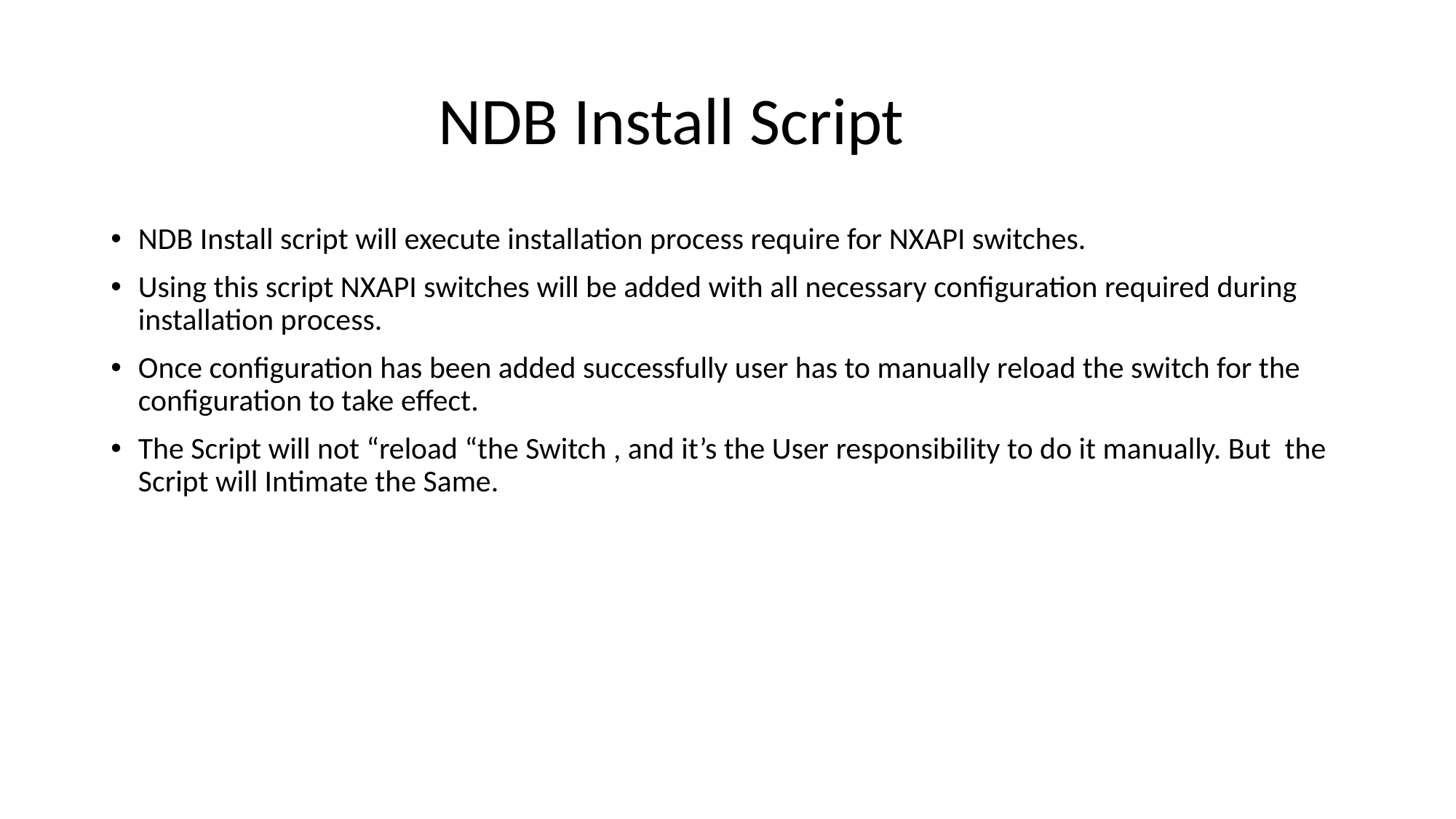

# NDB Install Script
NDB Install script will execute installation process require for NXAPI switches.
Using this script NXAPI switches will be added with all necessary configuration required during installation process.
Once configuration has been added successfully user has to manually reload the switch for the configuration to take effect.
The Script will not “reload “the Switch , and it’s the User responsibility to do it manually. But  the Script will Intimate the Same.